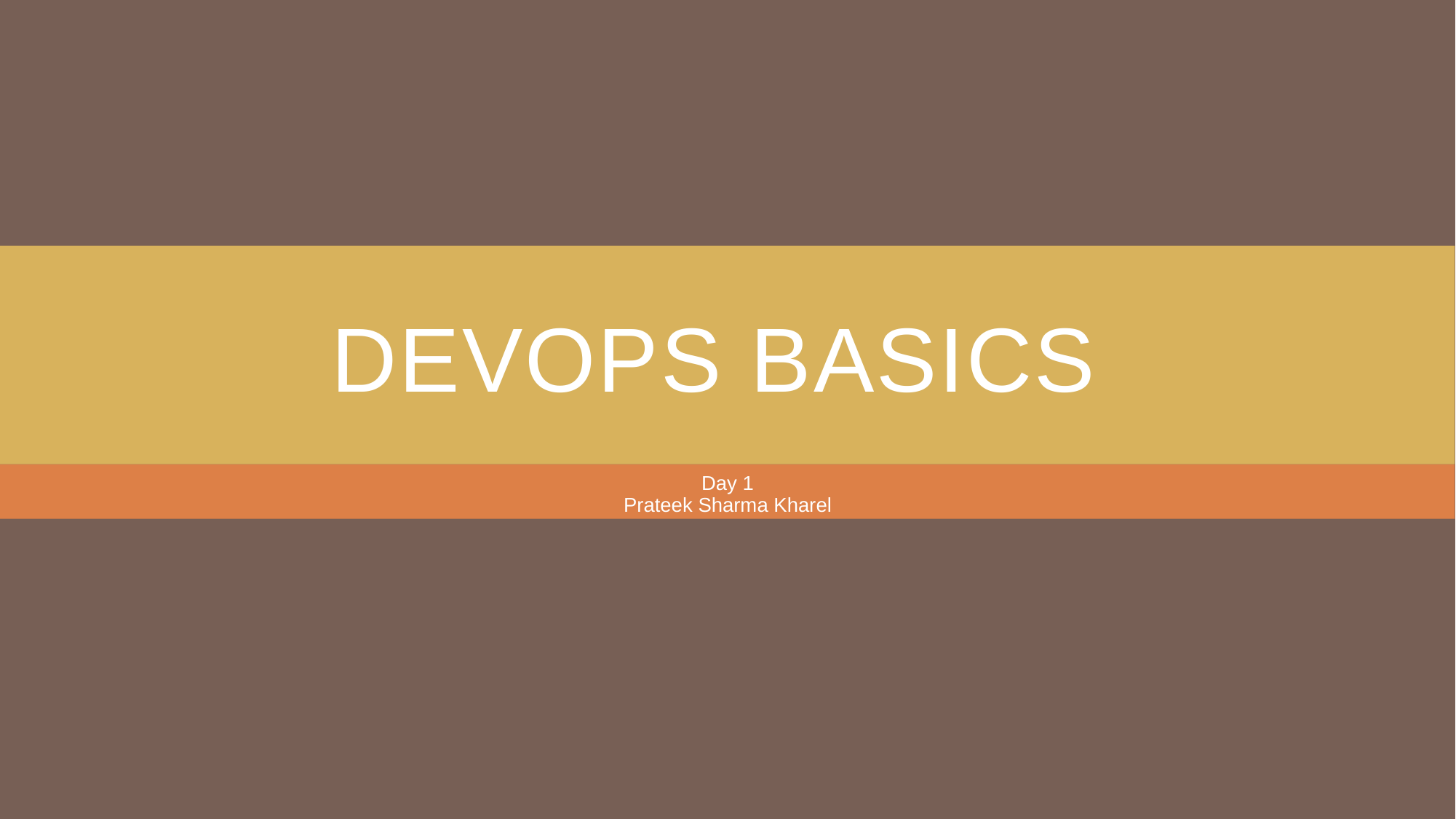

# DevOps Basics
Day 1
Prateek Sharma Kharel